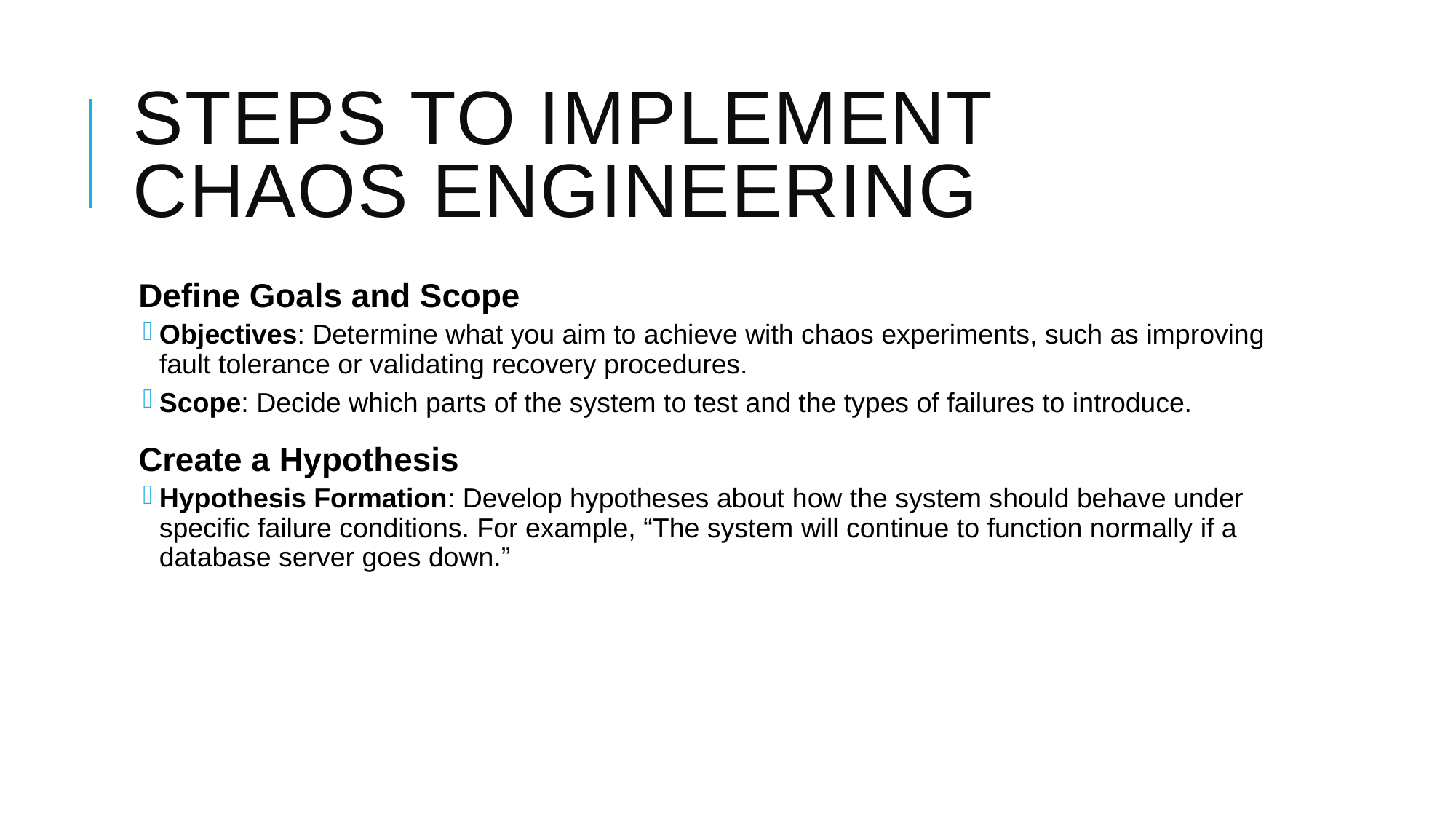

# Steps to Implement Chaos Engineering
Define Goals and Scope
Objectives: Determine what you aim to achieve with chaos experiments, such as improving fault tolerance or validating recovery procedures.
Scope: Decide which parts of the system to test and the types of failures to introduce.
Create a Hypothesis
Hypothesis Formation: Develop hypotheses about how the system should behave under specific failure conditions. For example, “The system will continue to function normally if a database server goes down.”